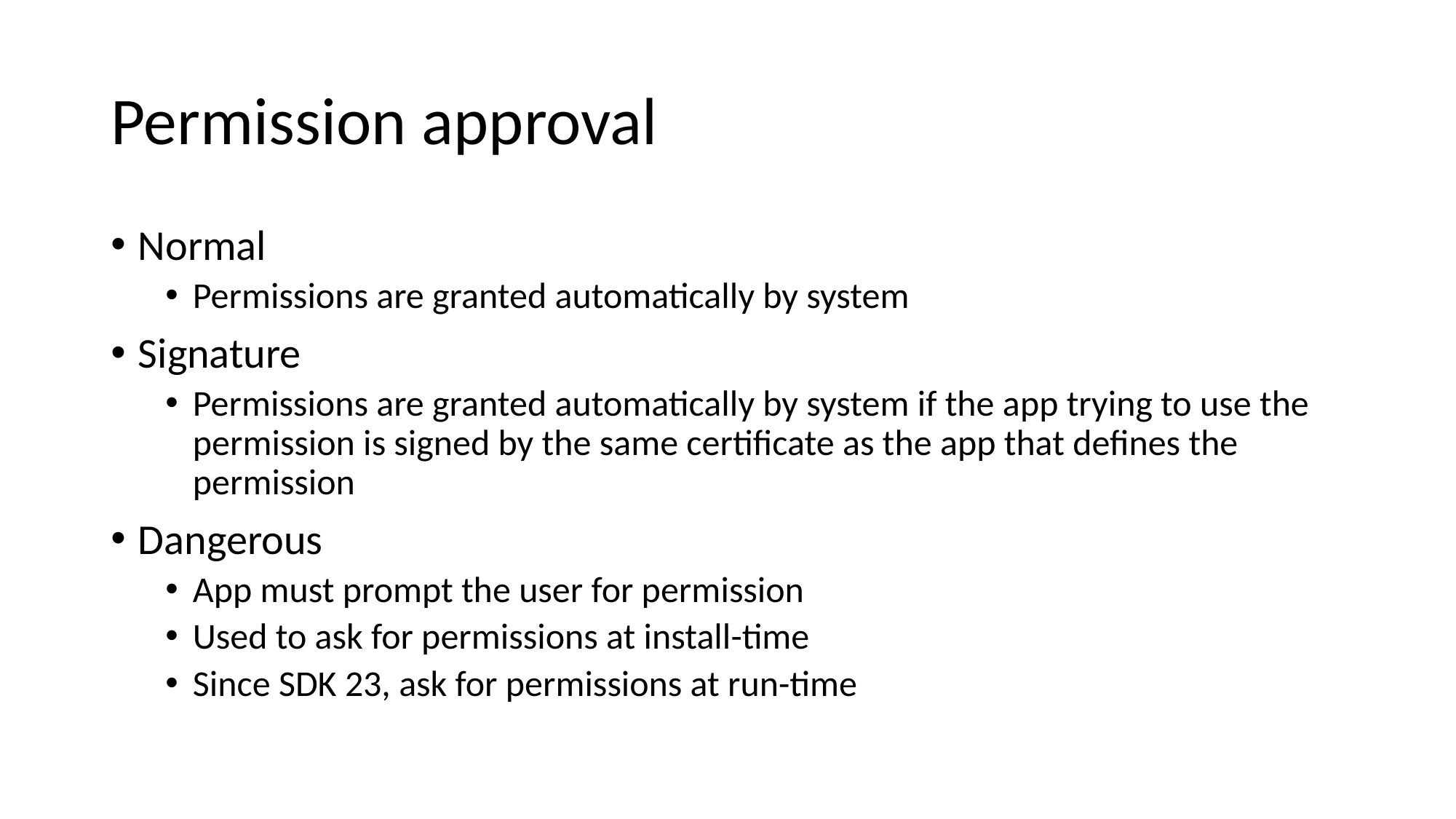

# Permission approval
Normal
Permissions are granted automatically by system
Signature
Permissions are granted automatically by system if the app trying to use the permission is signed by the same certificate as the app that defines the permission
Dangerous
App must prompt the user for permission
Used to ask for permissions at install-time
Since SDK 23, ask for permissions at run-time